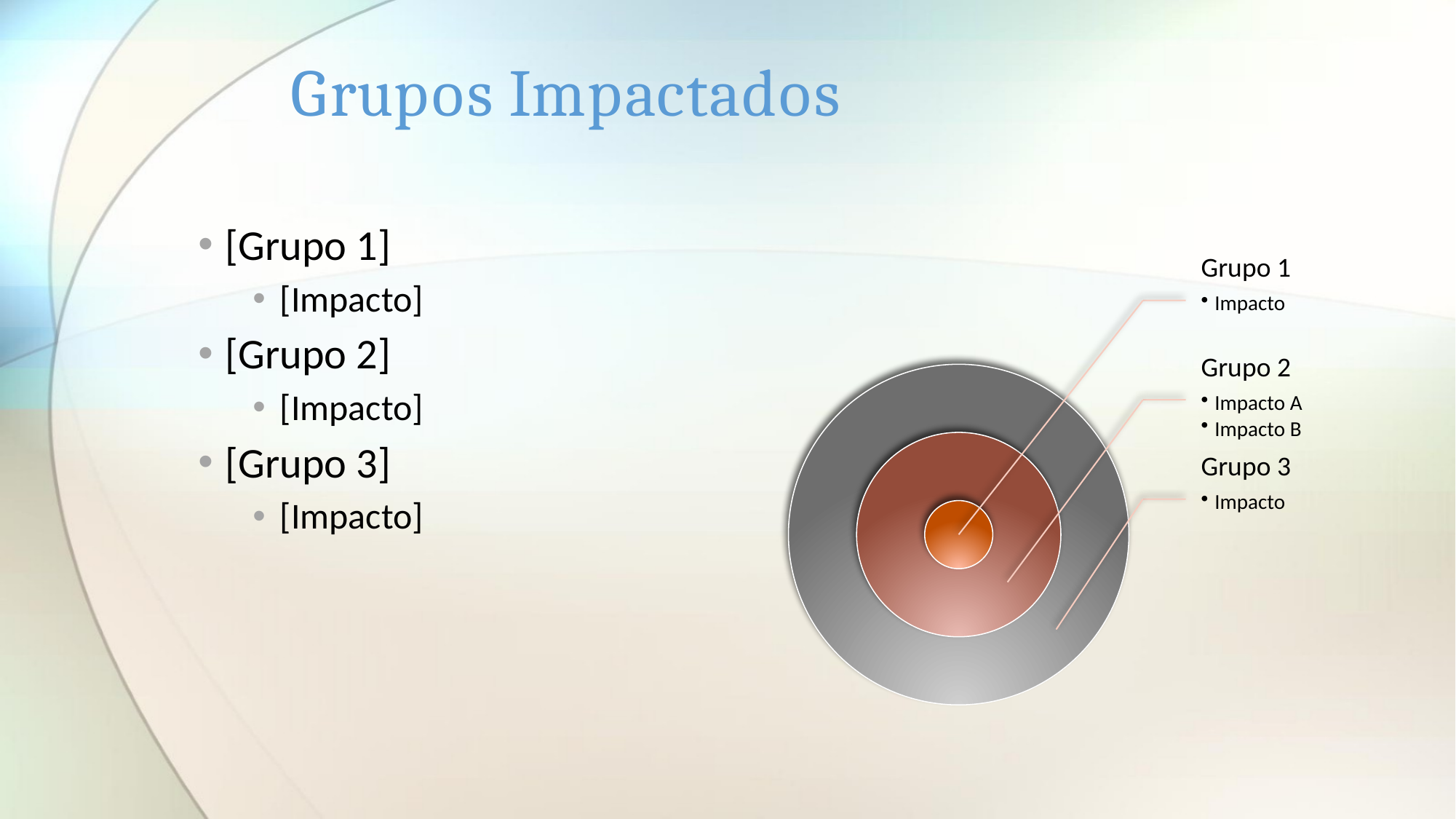

# Grupos Impactados

[Grupo 1]
[Impacto]
[Grupo 2]
[Impacto]
[Grupo 3]
[Impacto]
Grupo 1
Impacto
Grupo 2
Impacto A
Impacto B
Grupo 3
Impacto